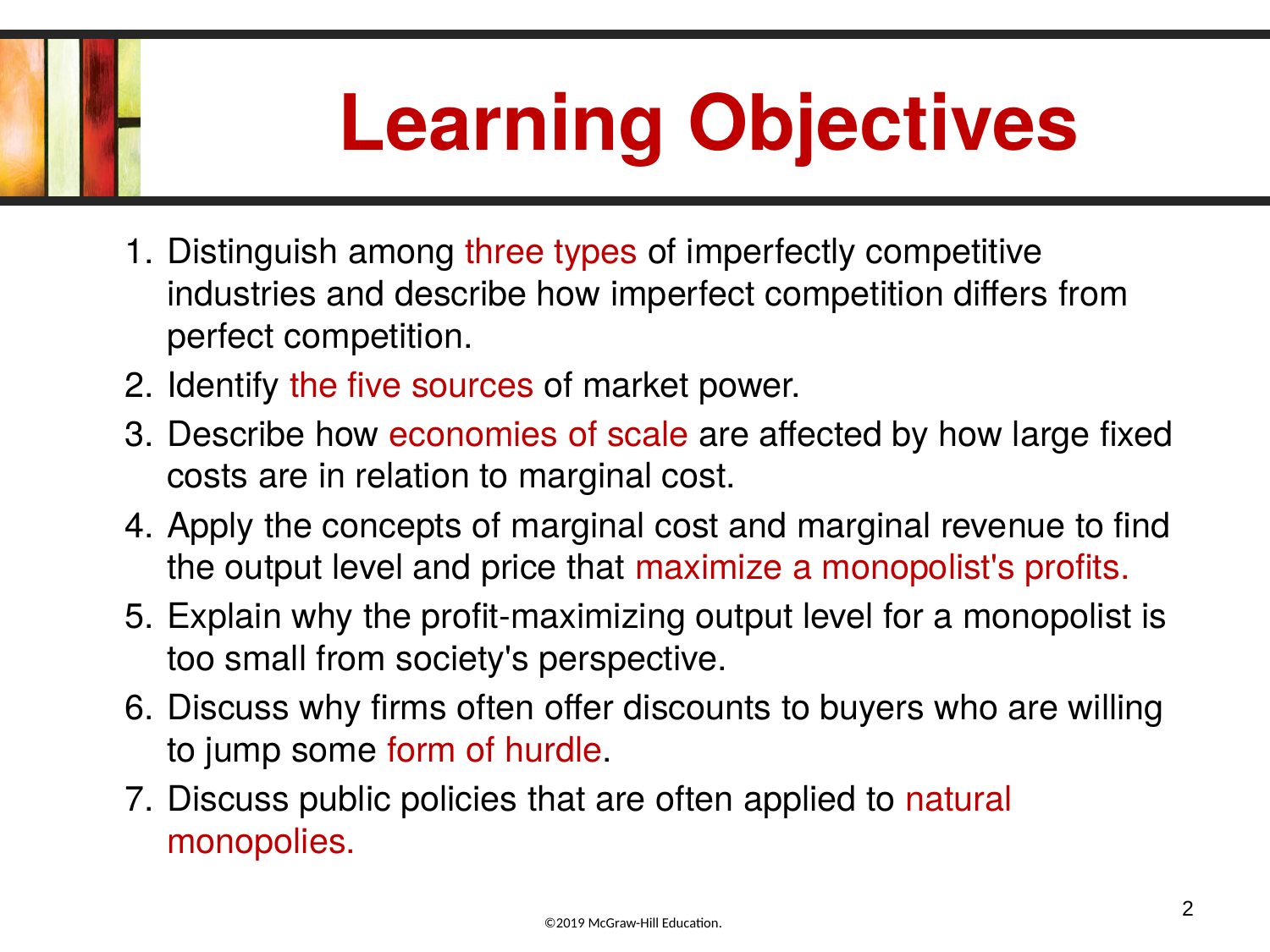

# Learning Objectives
Distinguish among three types of imperfectly competitive industries and describe how imperfect competition differs from perfect competition.
Identify the five sources of market power.
Describe how economies of scale are affected by how large fixed costs are in relation to marginal cost.
Apply the concepts of marginal cost and marginal revenue to find the output level and price that maximize a monopolist's profits.
Explain why the profit-maximizing output level for a monopolist is too small from society's perspective.
Discuss why firms often offer discounts to buyers who are willing to jump some form of hurdle.
Discuss public policies that are often applied to natural monopolies.
2
©2019 McGraw-Hill Education.